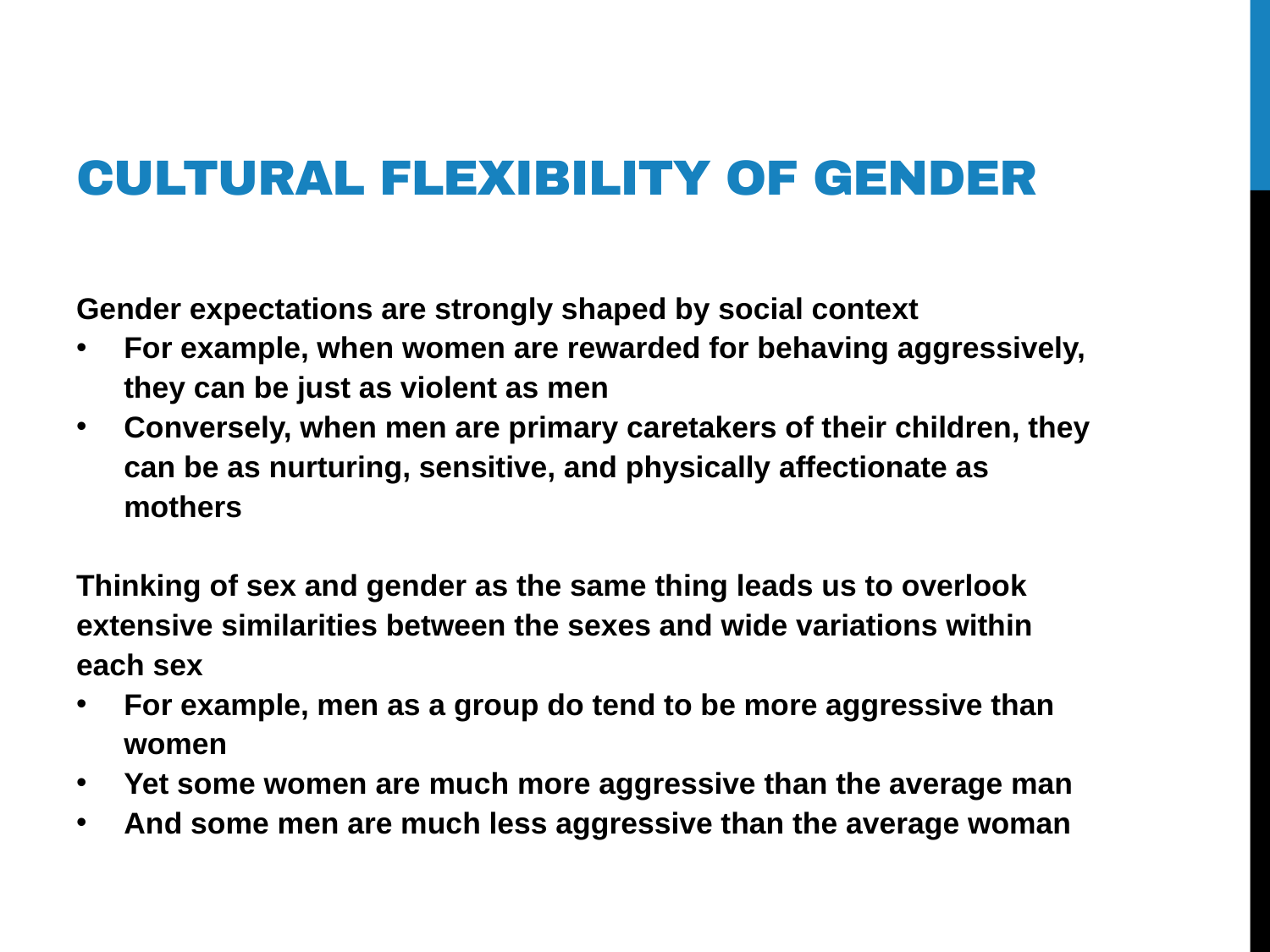

# Cultural flexibility of gender

Gender expectations are strongly shaped by social context
For example, when women are rewarded for behaving aggressively, they can be just as violent as men
Conversely, when men are primary caretakers of their children, they can be as nurturing, sensitive, and physically affectionate as mothers

Thinking of sex and gender as the same thing leads us to overlook extensive similarities between the sexes and wide variations within each sex
For example, men as a group do tend to be more aggressive than women
Yet some women are much more aggressive than the average man
And some men are much less aggressive than the average woman